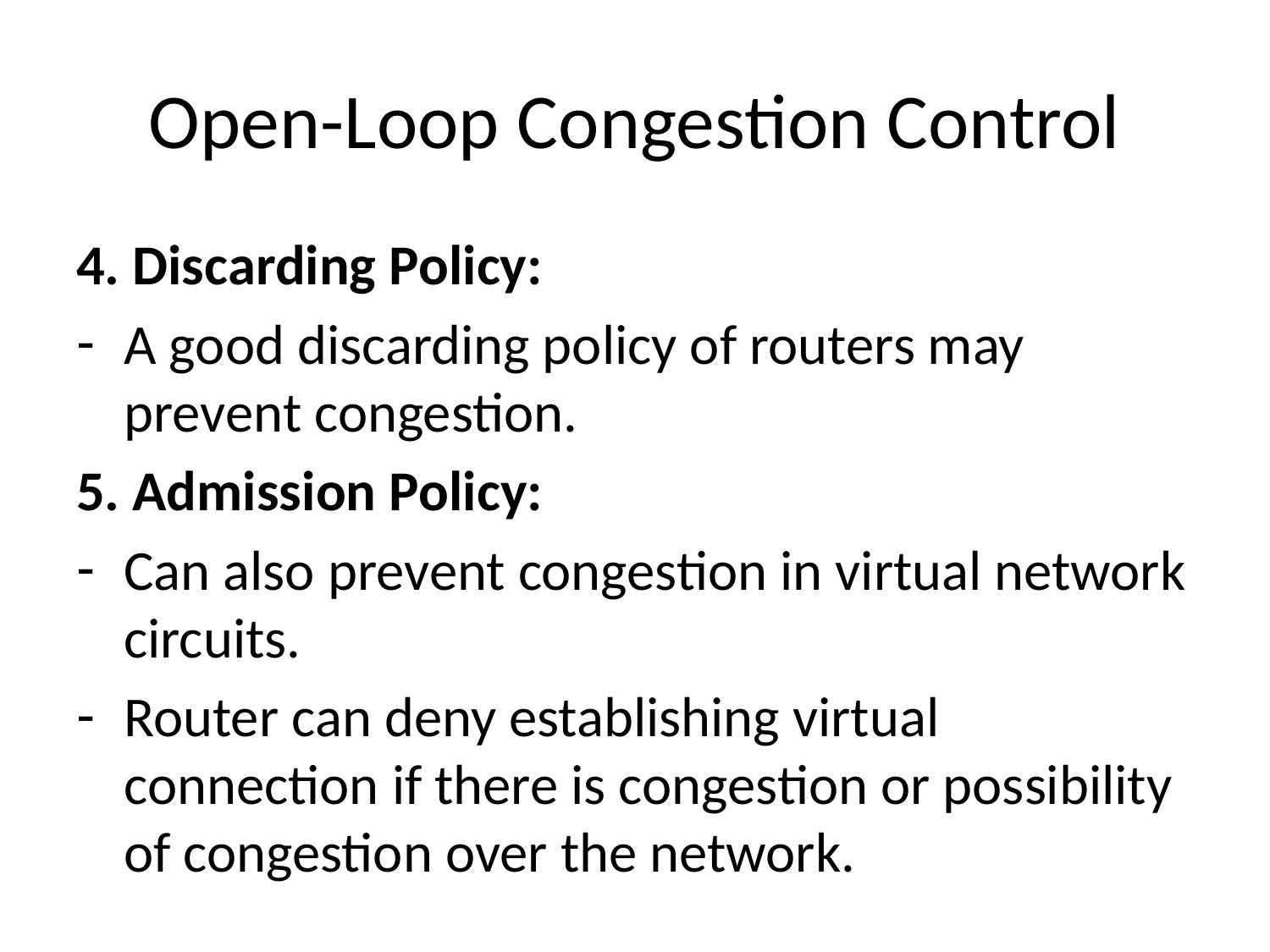

# Open-Loop Congestion Control
4. Discarding Policy:
A good discarding policy of routers may prevent congestion.
5. Admission Policy:
Can also prevent congestion in virtual network circuits.
Router can deny establishing virtual connection if there is congestion or possibility of congestion over the network.